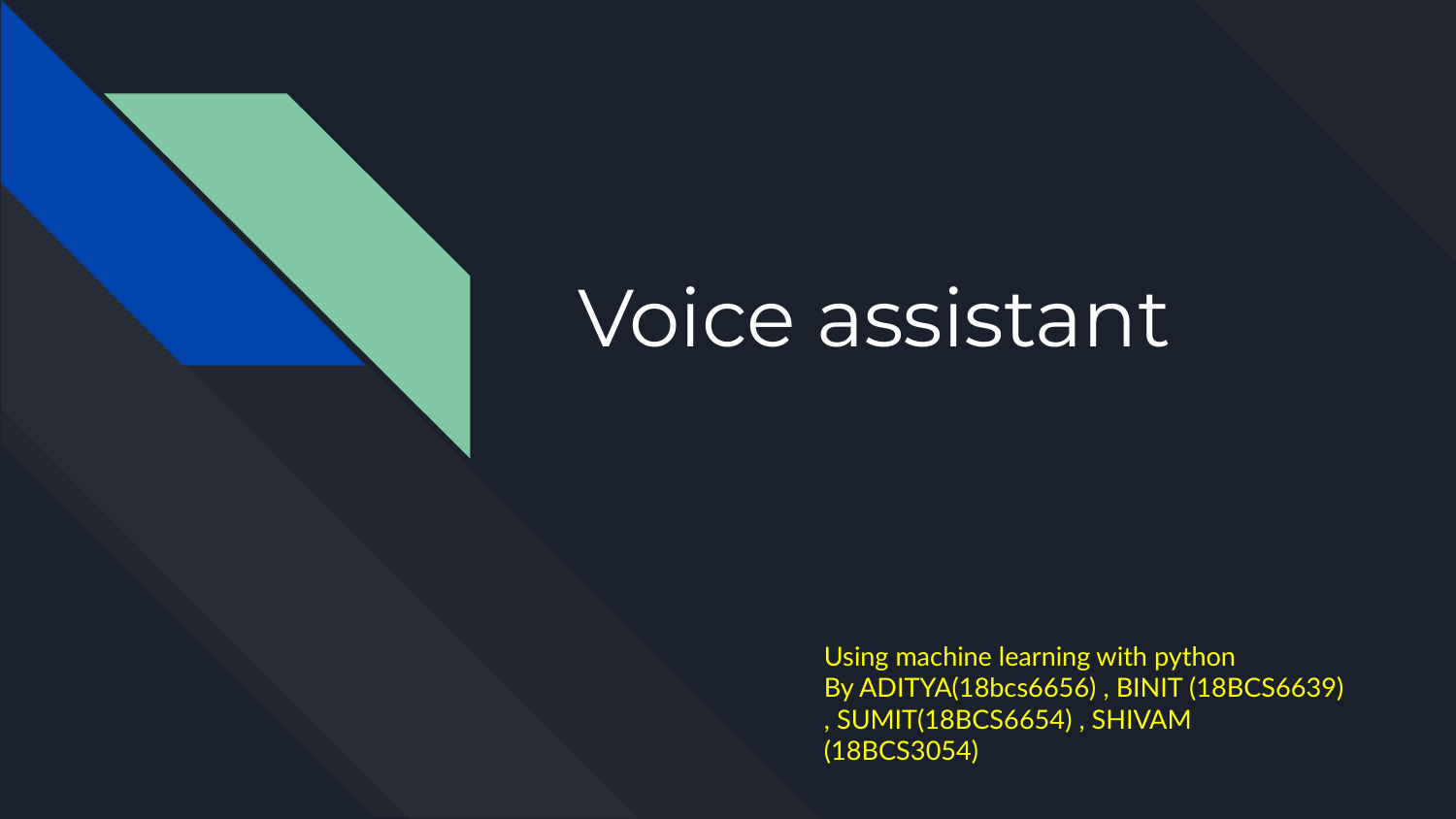

# Voice assistant
Using machine learning with python
By ADITYA(18bcs6656) , BINIT (18BCS6639) , SUMIT(18BCS6654) , SHIVAM (18BCS3054)